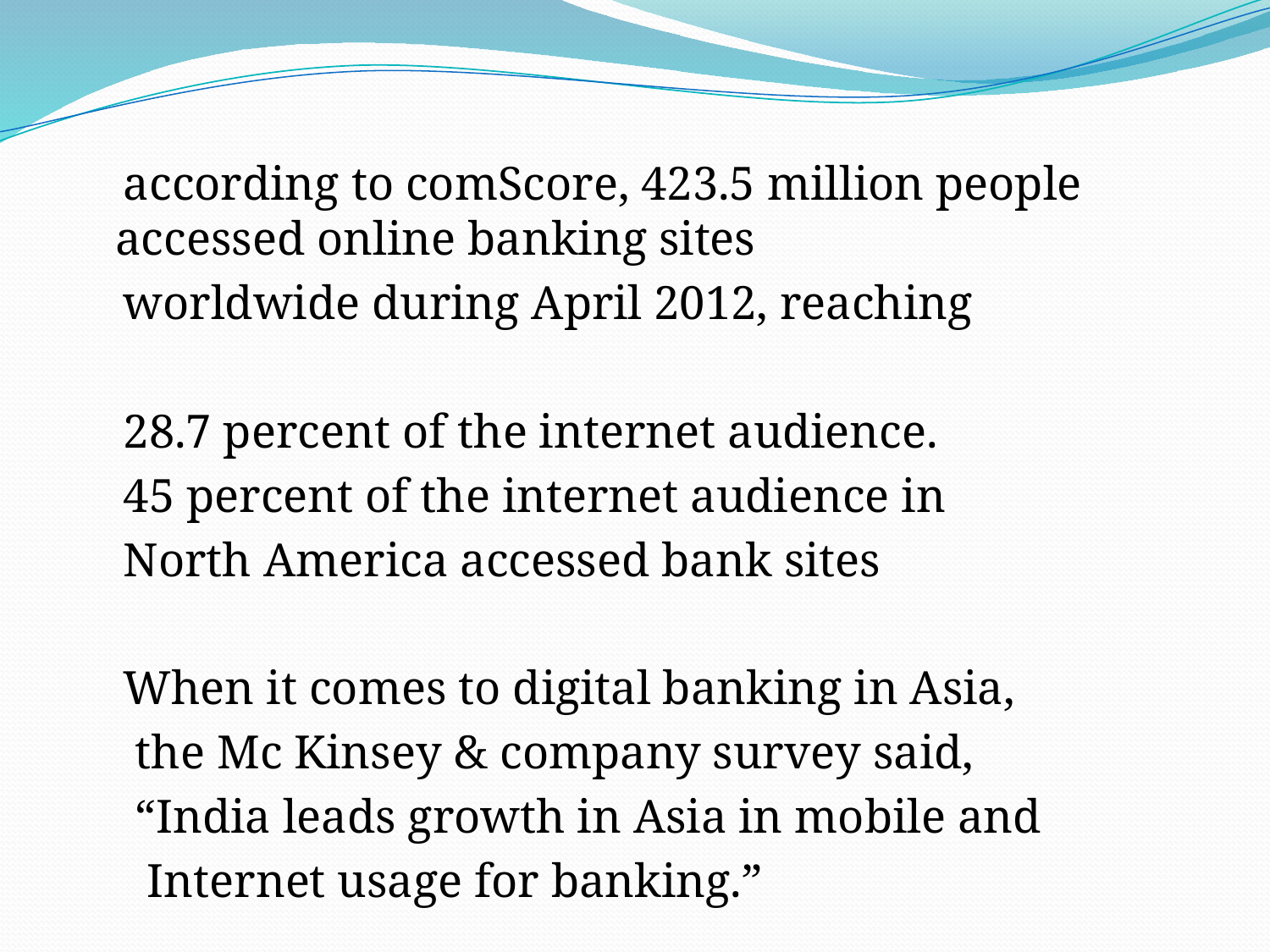

#
    according to comScore, 423.5 million people accessed online banking sites
    worldwide during April 2012, reaching

    28.7 percent of the internet audience.
    45 percent of the internet audience in
    North America accessed bank sites

    When it comes to digital banking in Asia,
     the Mc Kinsey & company survey said,
     “India leads growth in Asia in mobile and
      Internet usage for banking.”